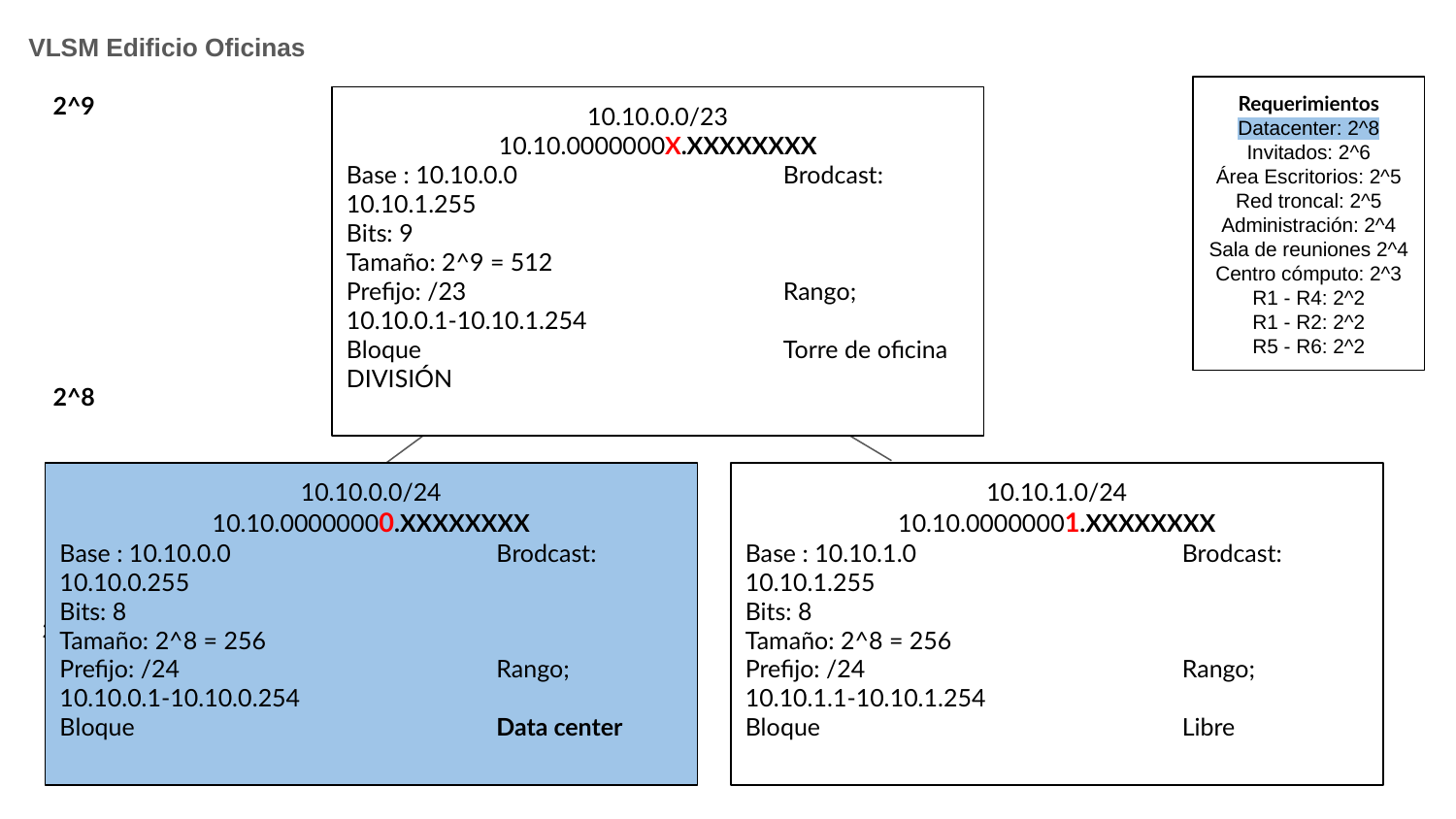

VLSM Edificio Oficinas
2^9

Requerimientos
Datacenter: 2^8
Invitados: 2^6
Área Escritorios: 2^5
Red troncal: 2^5
Administración: 2^4
Sala de reuniones 2^4
Centro cómputo: 2^3
R1 - R4: 2^2
R1 - R2: 2^2
R5 - R6: 2^2

10.10.0.0/23
10.10.0000000X.XXXXXXXX
Base : 10.10.0.0  		Brodcast: 10.10.1.255
Bits: 9				Tamaño: 2^9 = 512
Prefijo: /23			Rango; 10.10.0.1-10.10.1.254
Bloque			Torre de oficina DIVISIÓN

1
0
2^8

10.10.0.0/24
10.10.00000000.XXXXXXXX
Base : 10.10.0.0  		Brodcast: 10.10.0.255
Bits: 8				Tamaño: 2^8 = 256
Prefijo: /24			Rango; 10.10.0.1-10.10.0.254
Bloque			Data center

10.10.1.0/24
10.10.00000001.XXXXXXXX
Base : 10.10.1.0  		Brodcast: 10.10.1.255
Bits: 8				Tamaño: 2^8 = 256
Prefijo: /24			Rango; 10.10.1.1-10.10.1.254
Bloque			Libre

2^8